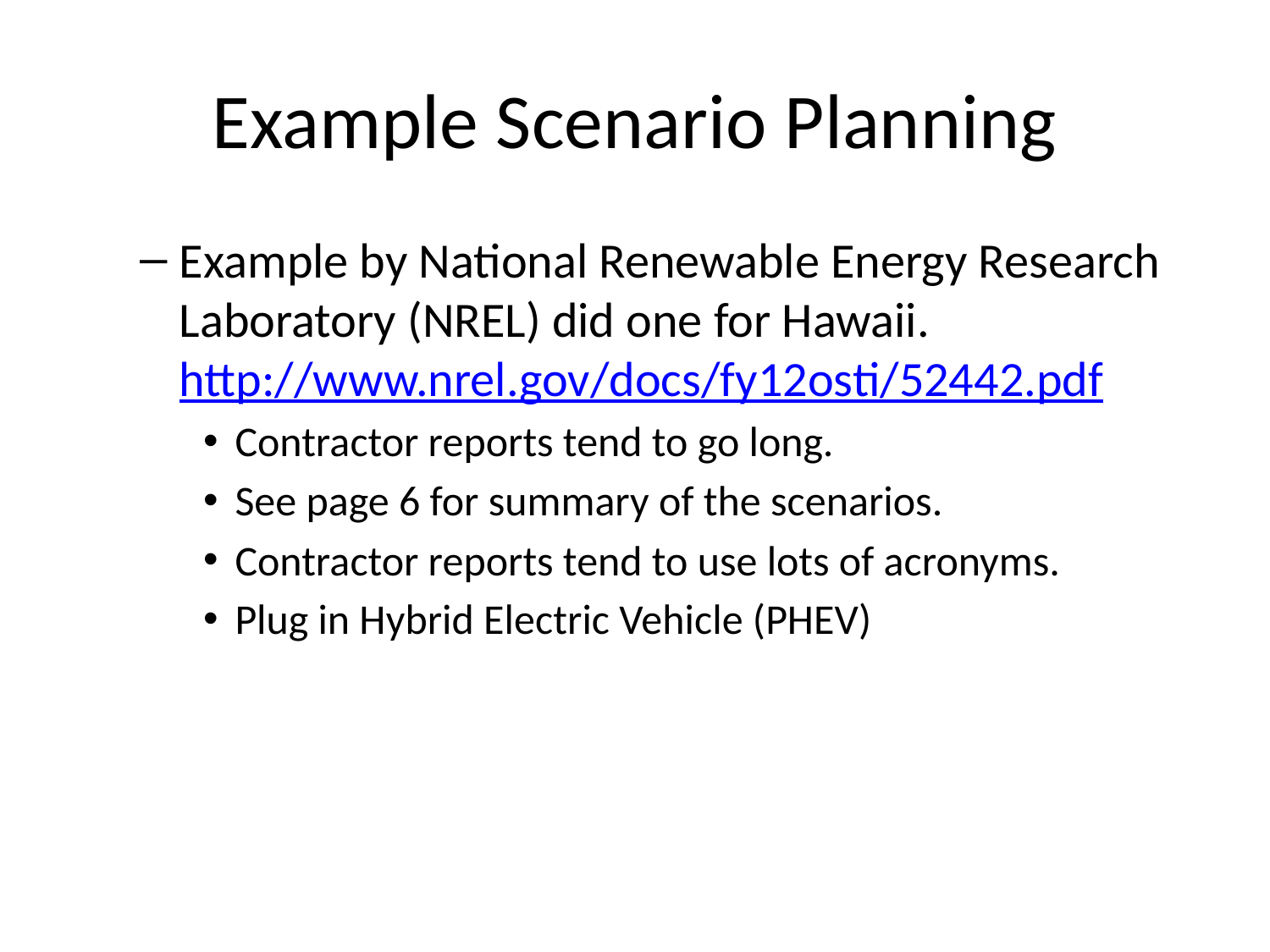

# Example Scenario Planning
Example by National Renewable Energy Research Laboratory (NREL) did one for Hawaii. http://www.nrel.gov/docs/fy12osti/52442.pdf
Contractor reports tend to go long.
See page 6 for summary of the scenarios.
Contractor reports tend to use lots of acronyms.
Plug in Hybrid Electric Vehicle (PHEV)